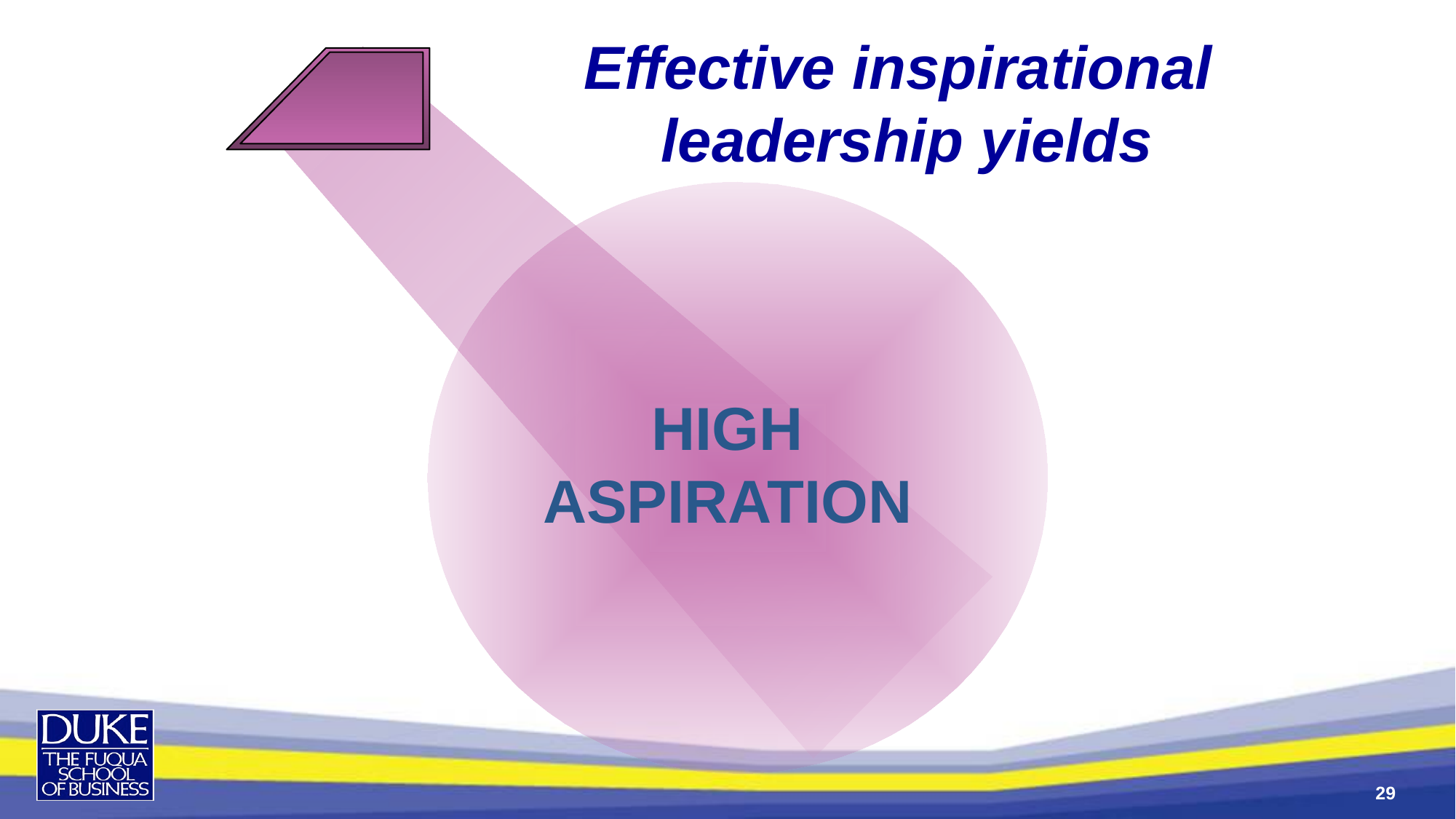

Effective inspirational
leadership yields

HIGH
ASPIRATION
29